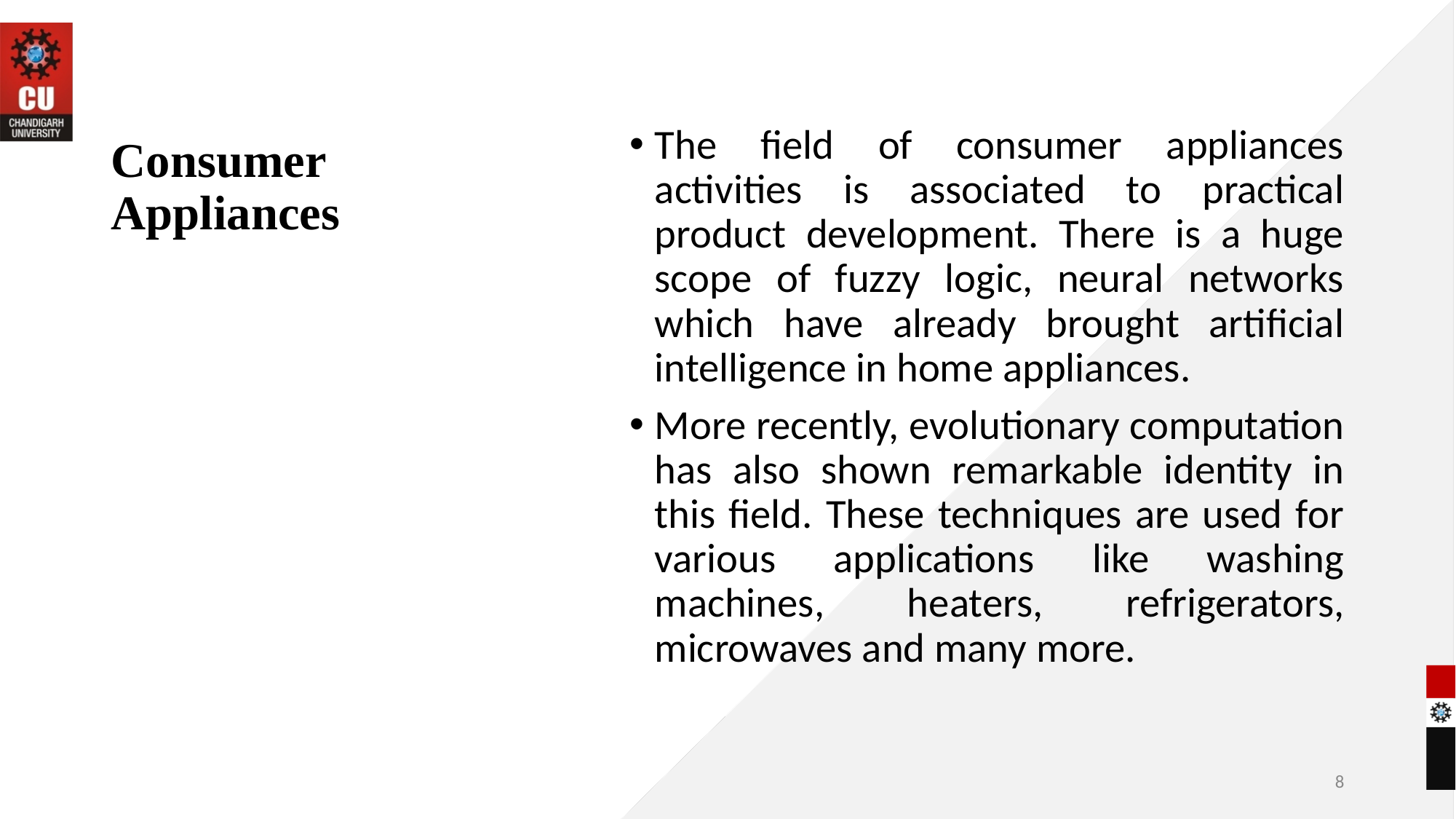

# Consumer Appliances
The field of consumer appliances activities is associated to practical product development. There is a huge scope of fuzzy logic, neural networks which have already brought artificial intelligence in home appliances.
More recently, evolutionary computation has also shown remarkable identity in this field. These techniques are used for various applications like washing machines, heaters, refrigerators, microwaves and many more.

8